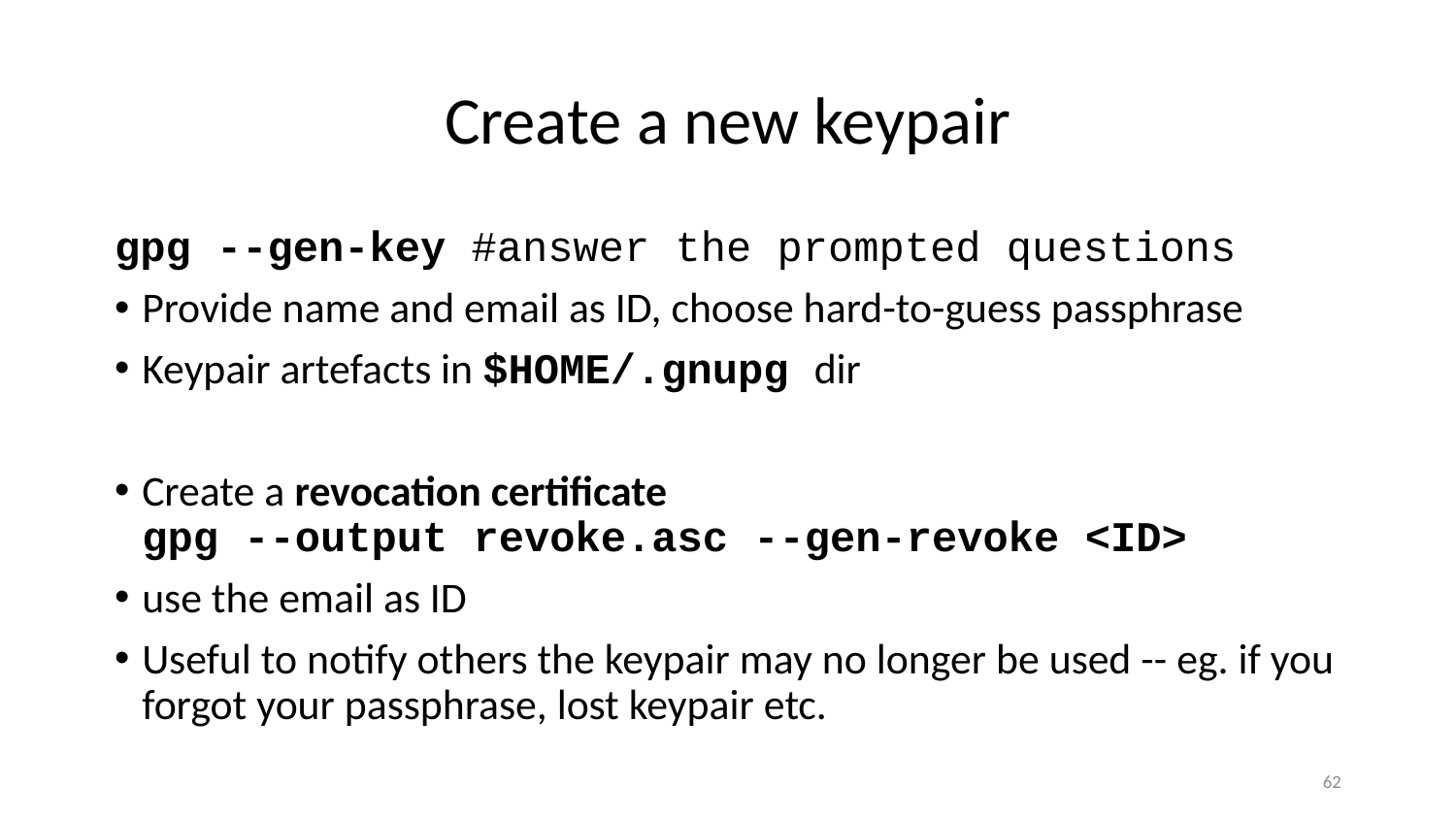

# Create a new keypair
gpg --gen-key #answer the prompted questions
Provide name and email as ID, choose hard-to-guess passphrase
Keypair artefacts in $HOME/.gnupg dir

Create a revocation certificate
gpg --output revoke.asc --gen-revoke <ID>
use the email as ID
Useful to notify others the keypair may no longer be used -- eg. if you forgot your passphrase, lost keypair etc.
62